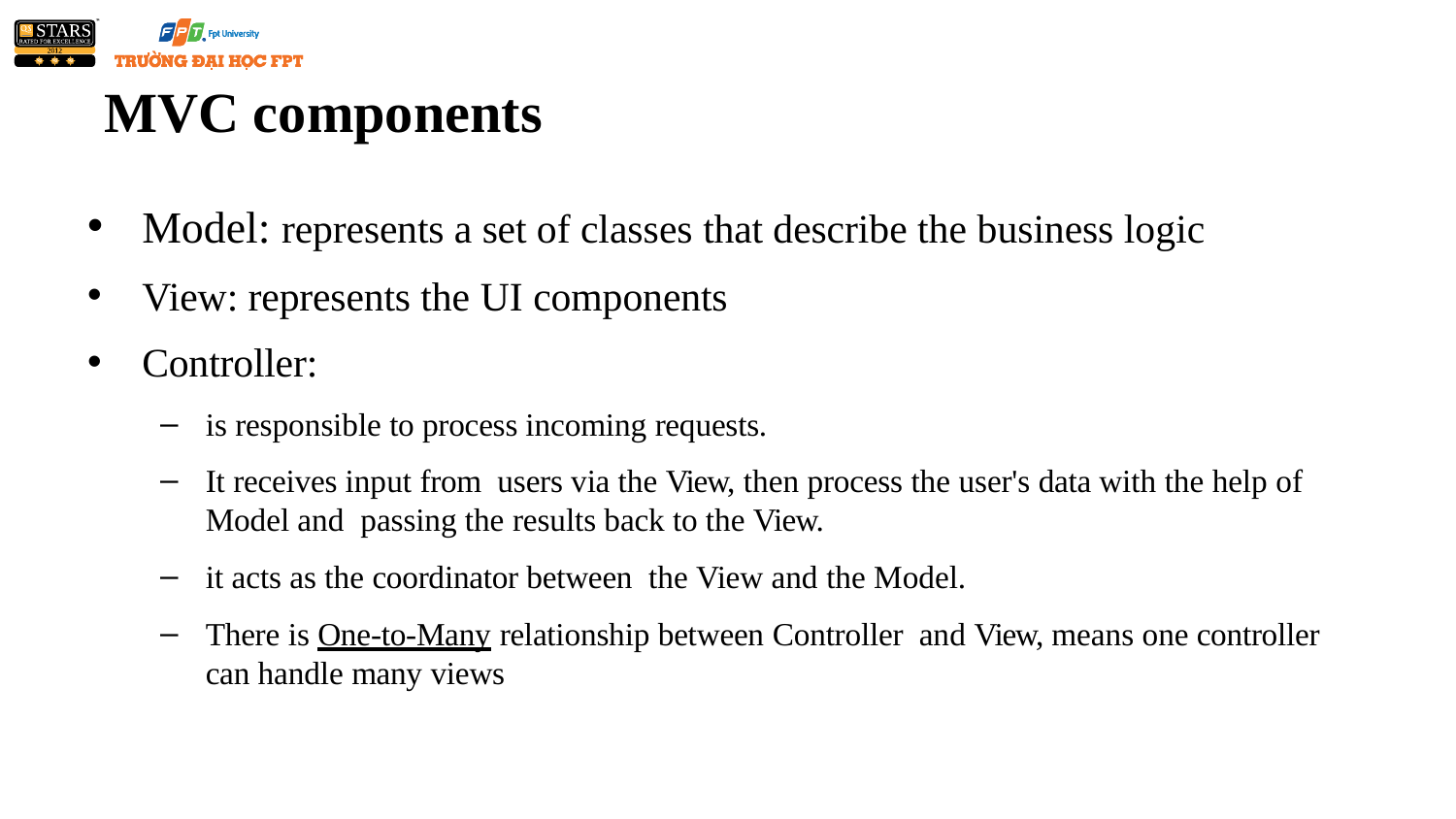

# MVC components
Model: represents a set of classes that describe the business logic
View: represents the UI components
Controller:
is responsible to process incoming requests.
It receives input from  users via the View, then process the user's data with the help of Model and  passing the results back to the View.
it acts as the coordinator between  the View and the Model.
There is One-to-Many relationship between Controller  and View, means one controller can handle many views